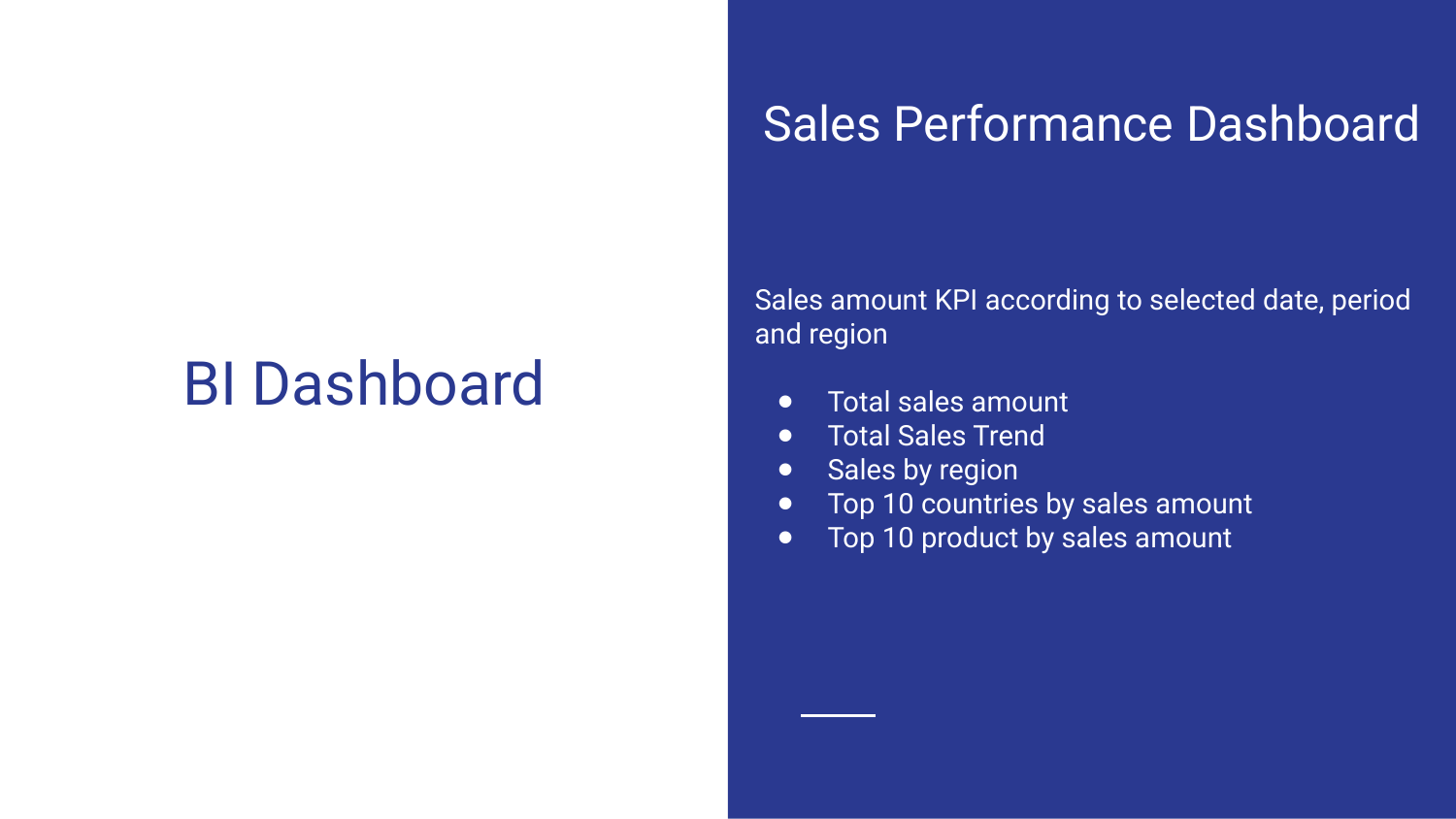

# Sales Performance Dashboard
BI Dashboard
max growth
Sales amount KPI according to selected date, period and region

Total sales amount
Total Sales Trend
Sales by region
Top 10 countries by sales amount
Top 10 product by sales amount